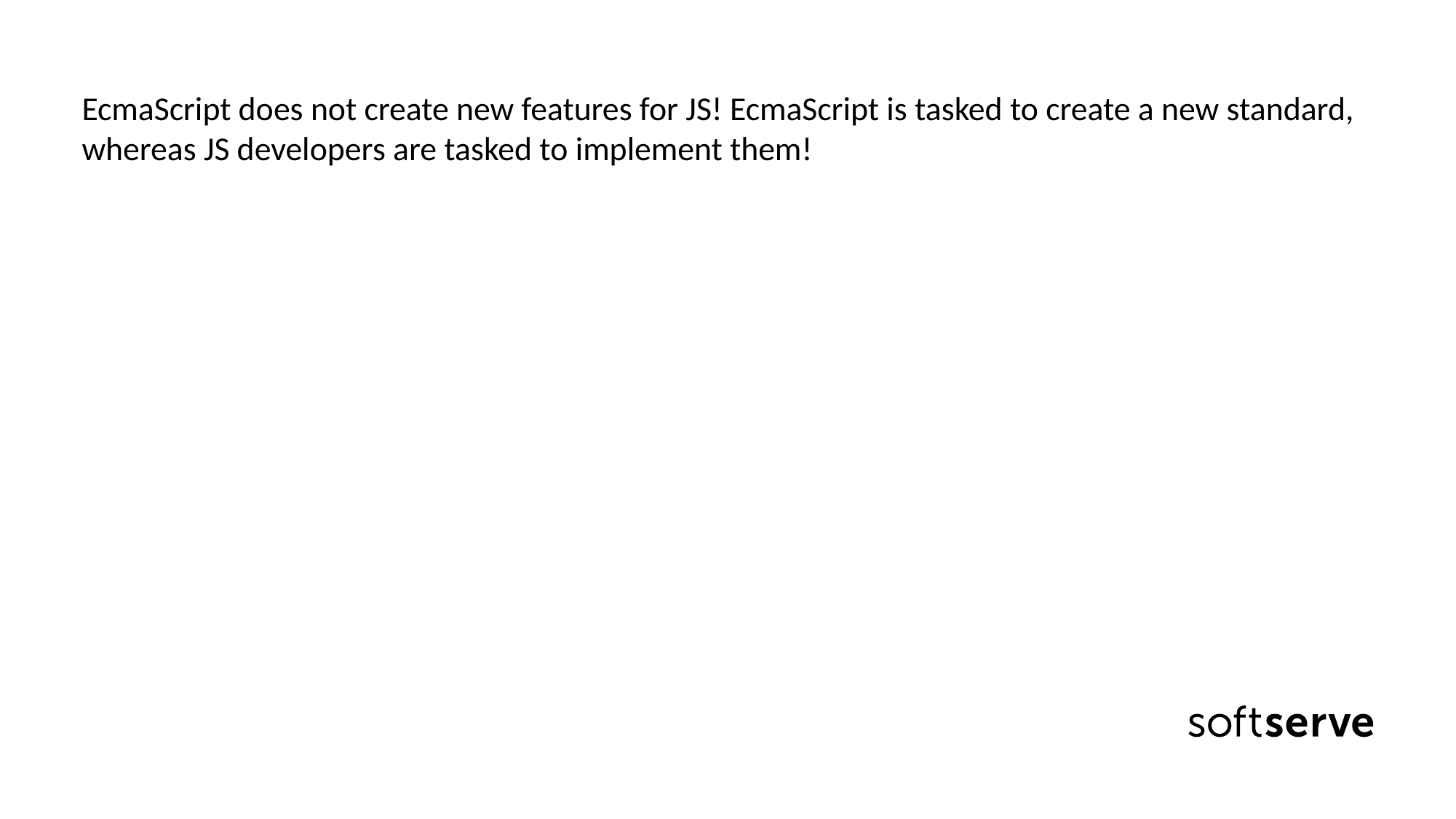

EcmaScript does not create new features for JS! EcmaScript is tasked to create a new standard, whereas JS developers are tasked to implement them!